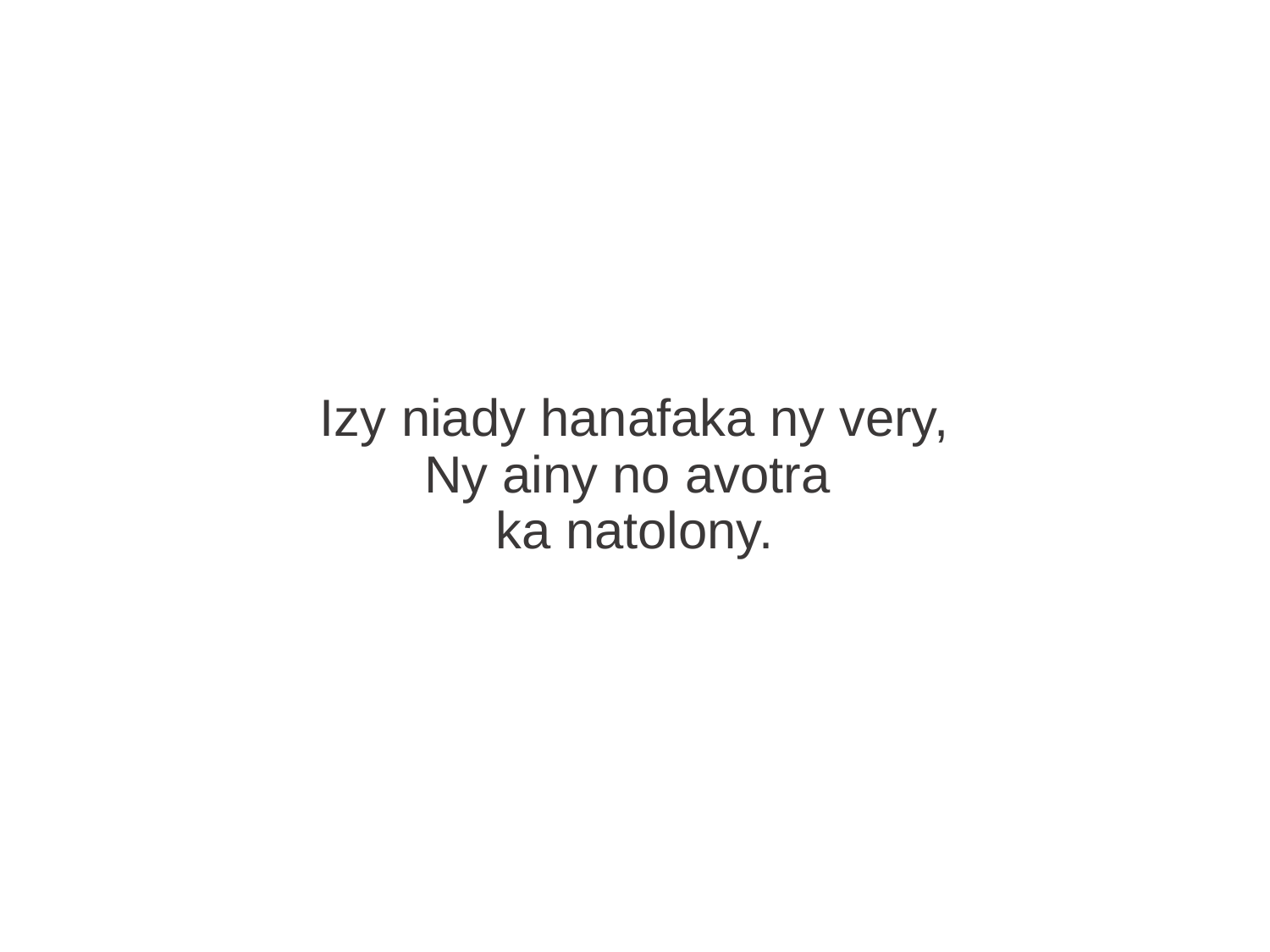

Izy niady hanafaka ny very,
Ny ainy no avotra
ka natolony.